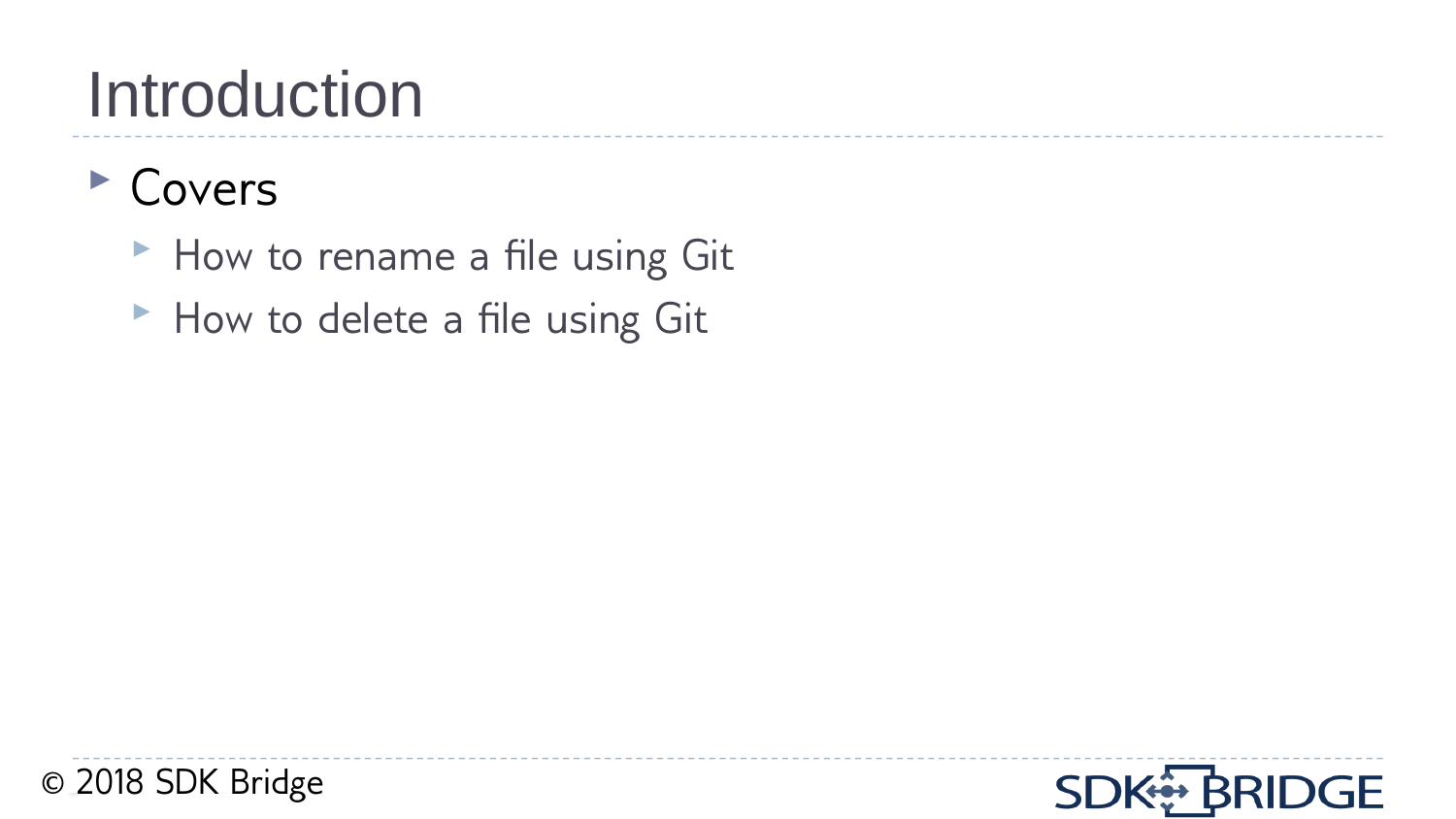

# Introduction
Covers
How to rename a file using Git
How to delete a file using Git